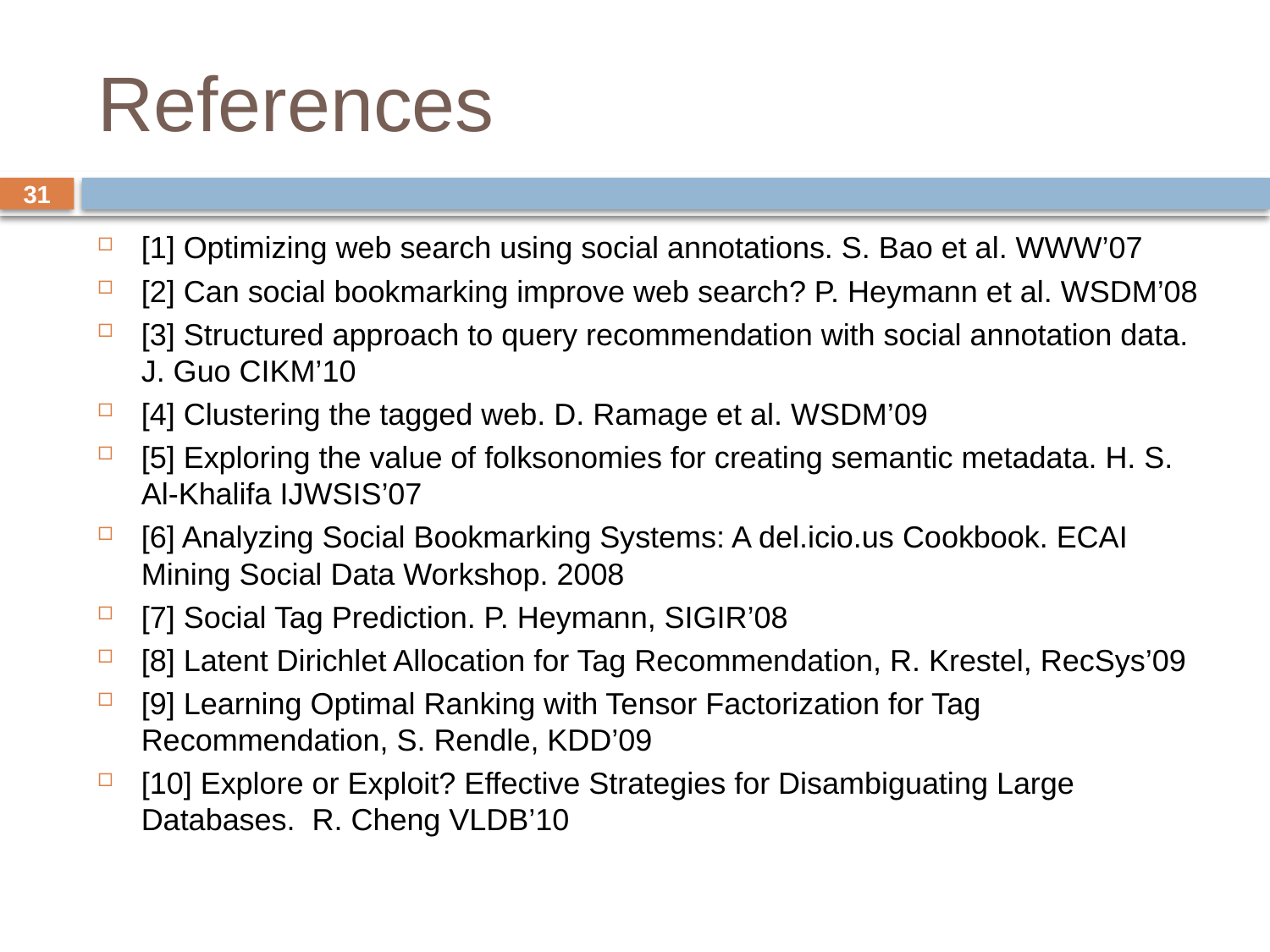

# References
31
[1] Optimizing web search using social annotations. S. Bao et al. WWW’07
[2] Can social bookmarking improve web search? P. Heymann et al. WSDM’08
[3] Structured approach to query recommendation with social annotation data. J. Guo CIKM’10
[4] Clustering the tagged web. D. Ramage et al. WSDM’09
[5] Exploring the value of folksonomies for creating semantic metadata. H. S. Al-Khalifa IJWSIS’07
[6] Analyzing Social Bookmarking Systems: A del.icio.us Cookbook. ECAI Mining Social Data Workshop. 2008
[7] Social Tag Prediction. P. Heymann, SIGIR’08
[8] Latent Dirichlet Allocation for Tag Recommendation, R. Krestel, RecSys’09
[9] Learning Optimal Ranking with Tensor Factorization for Tag Recommendation, S. Rendle, KDD’09
[10] Explore or Exploit? Effective Strategies for Disambiguating Large Databases.  R. Cheng VLDB’10